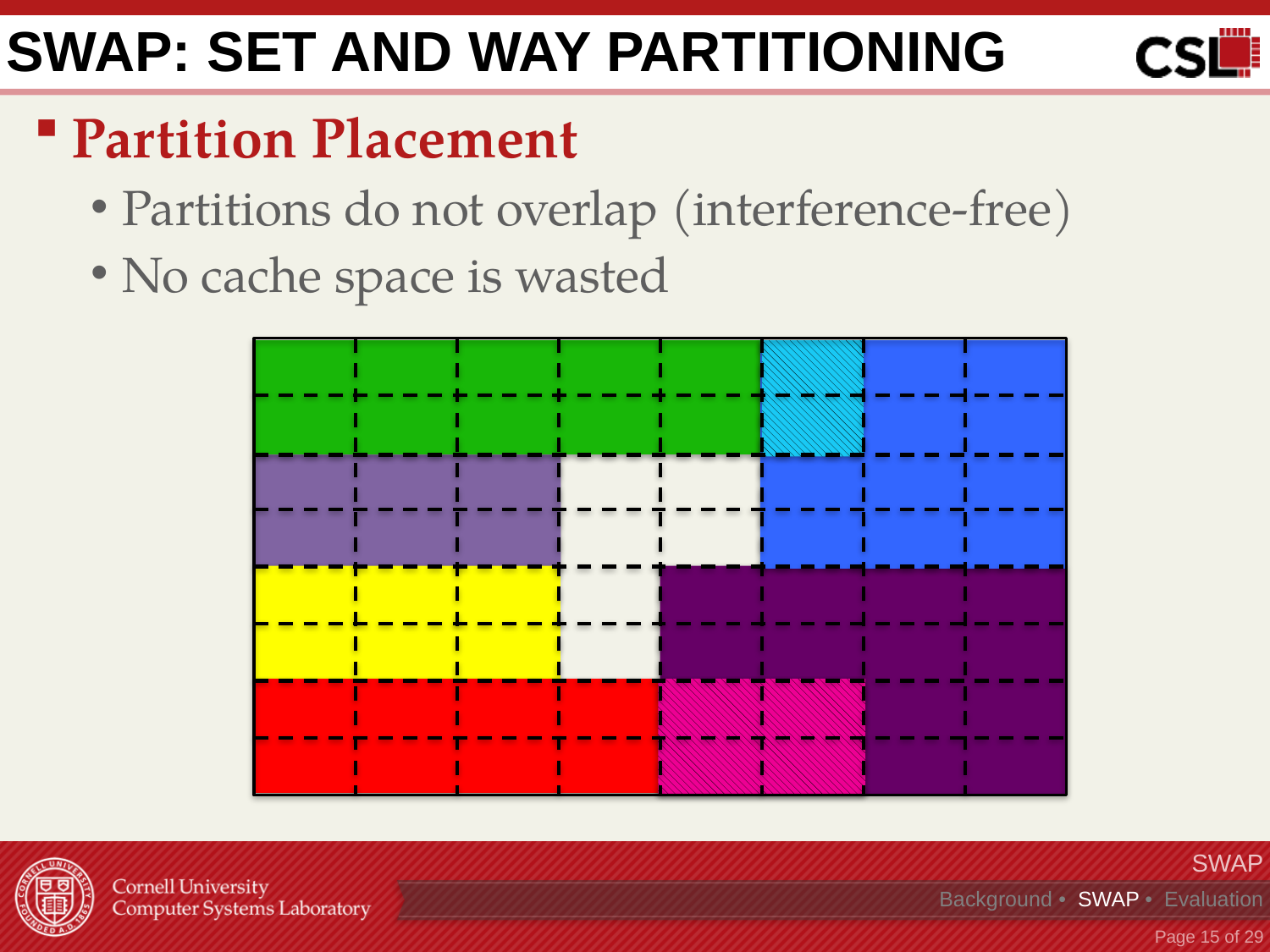

# SWAP: Set and WAy Partitioning
Partition Placement
Partitions do not overlap (interference-free)
No cache space is wasted

SWAP
Background •  SWAP •  Evaluation
Page 15 of 29